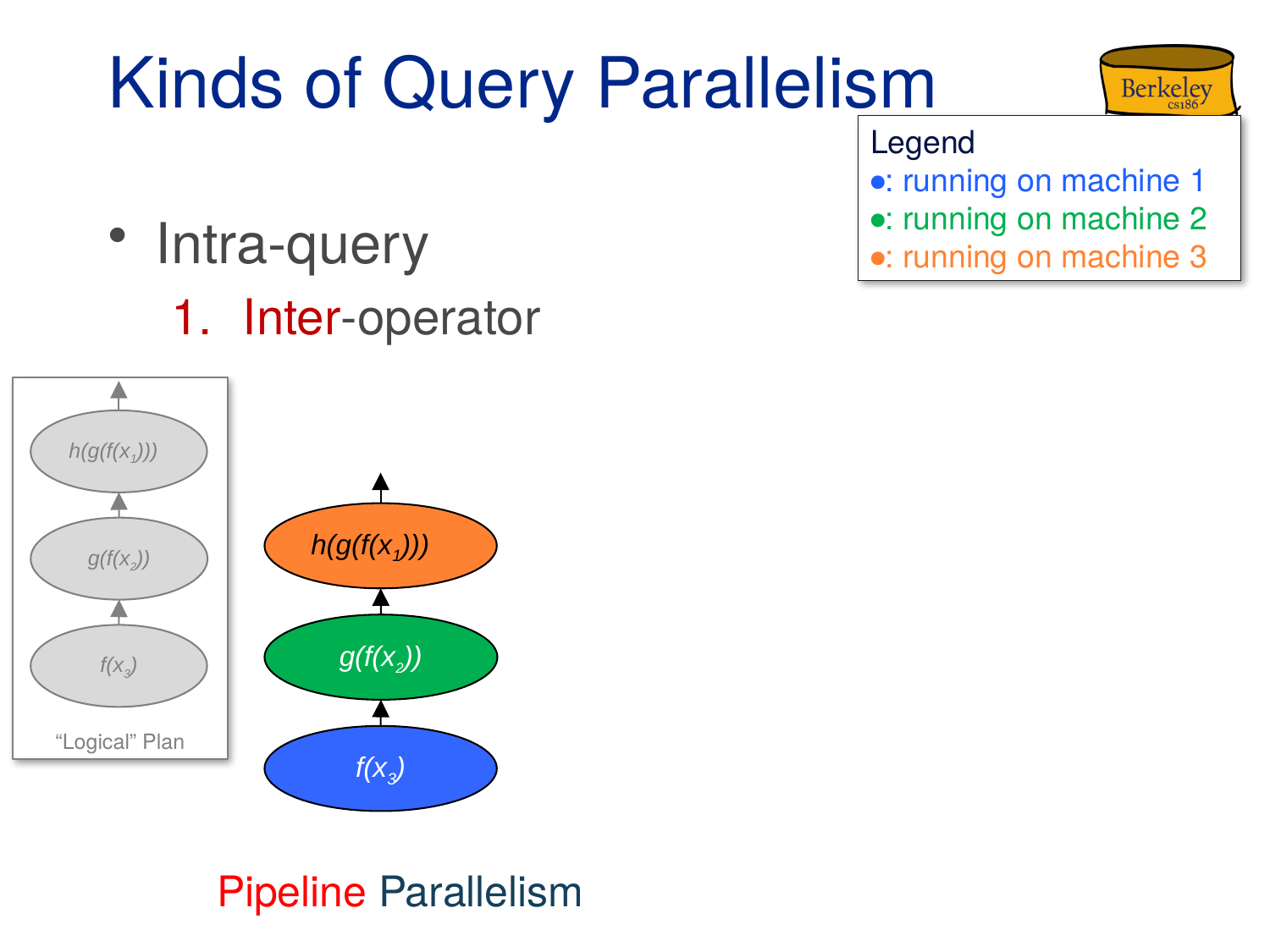

# Kinds of Query Parallelism
Legend
⦁: running on machine 1
⦁: running on machine 2
⦁: running on machine 3
Intra-query
Inter-operator
“Logical” Plan
h(g(f(x1)))
g(f(x2))
f(x3)
h(g(f(x1)))
g(f(x2))
f(x3)
Pipeline Parallelism